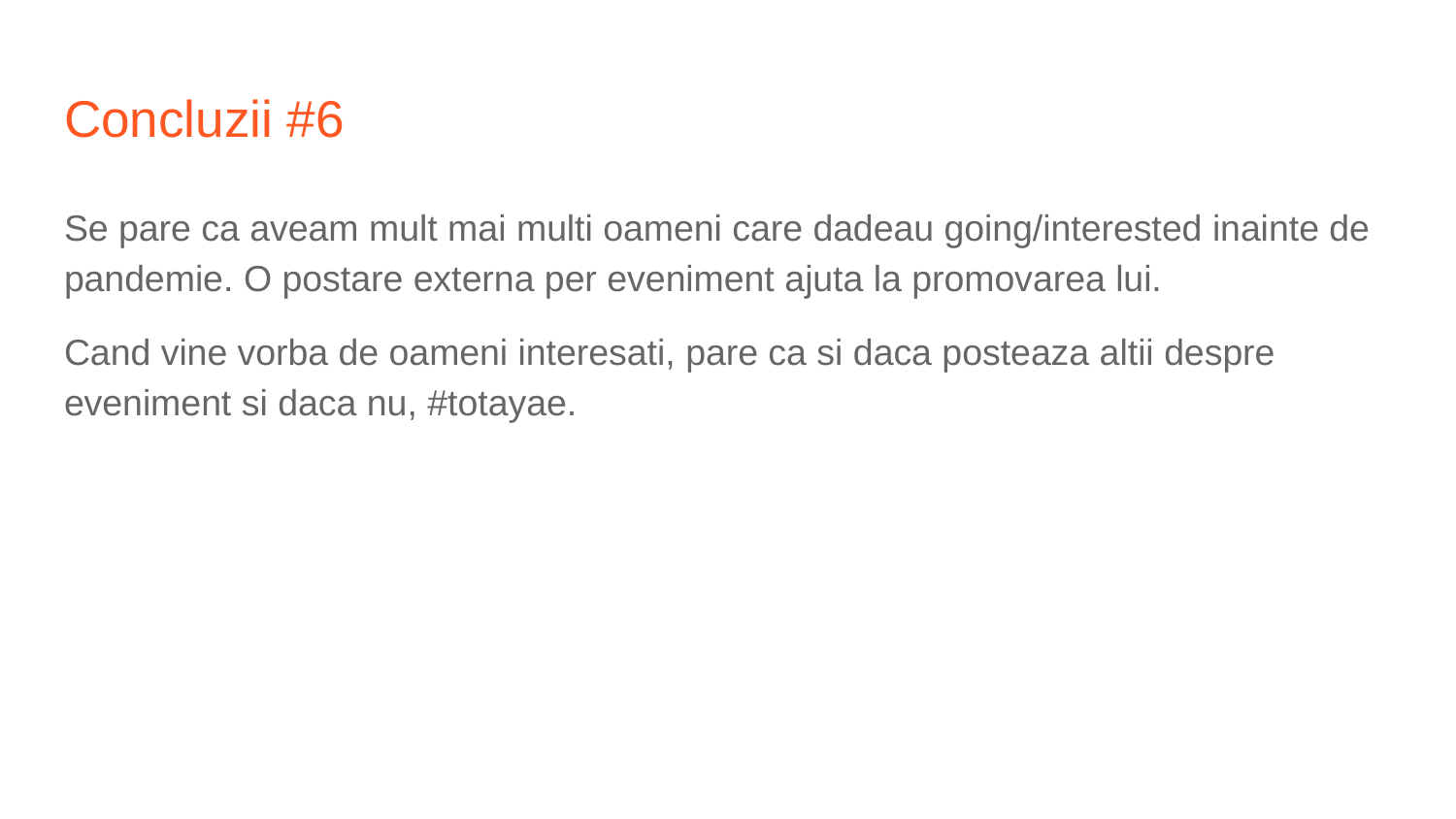

# Concluzii #6
Se pare ca aveam mult mai multi oameni care dadeau going/interested inainte de pandemie. O postare externa per eveniment ajuta la promovarea lui.
Cand vine vorba de oameni interesati, pare ca si daca posteaza altii despre eveniment si daca nu, #totayae.